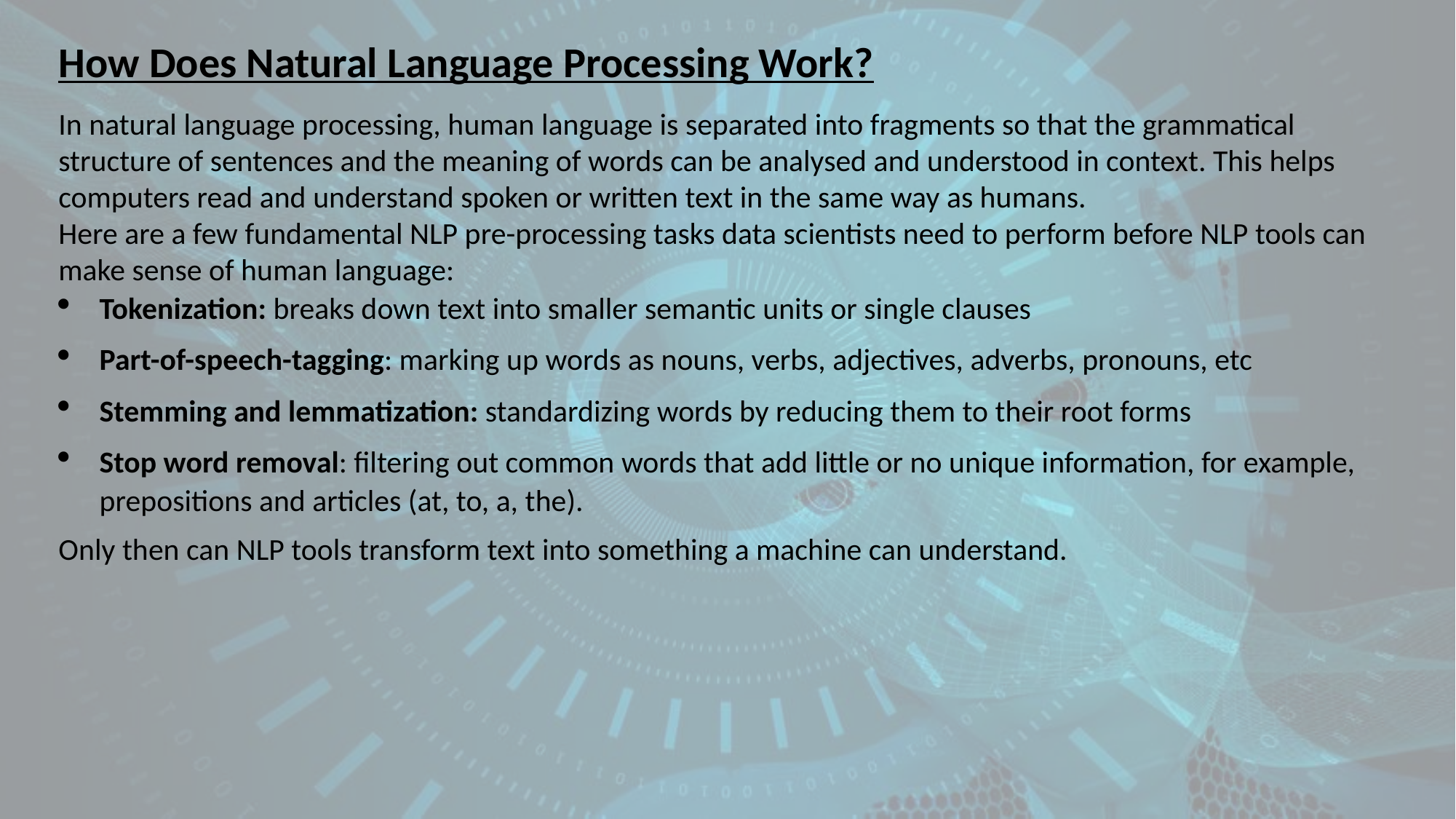

How Does Natural Language Processing Work?
In natural language processing, human language is separated into fragments so that the grammatical structure of sentences and the meaning of words can be analysed and understood in context. This helps computers read and understand spoken or written text in the same way as humans.
Here are a few fundamental NLP pre-processing tasks data scientists need to perform before NLP tools can make sense of human language:
Tokenization: breaks down text into smaller semantic units or single clauses
Part-of-speech-tagging: marking up words as nouns, verbs, adjectives, adverbs, pronouns, etc
Stemming and lemmatization: standardizing words by reducing them to their root forms
Stop word removal: filtering out common words that add little or no unique information, for example, prepositions and articles (at, to, a, the).
Only then can NLP tools transform text into something a machine can understand.